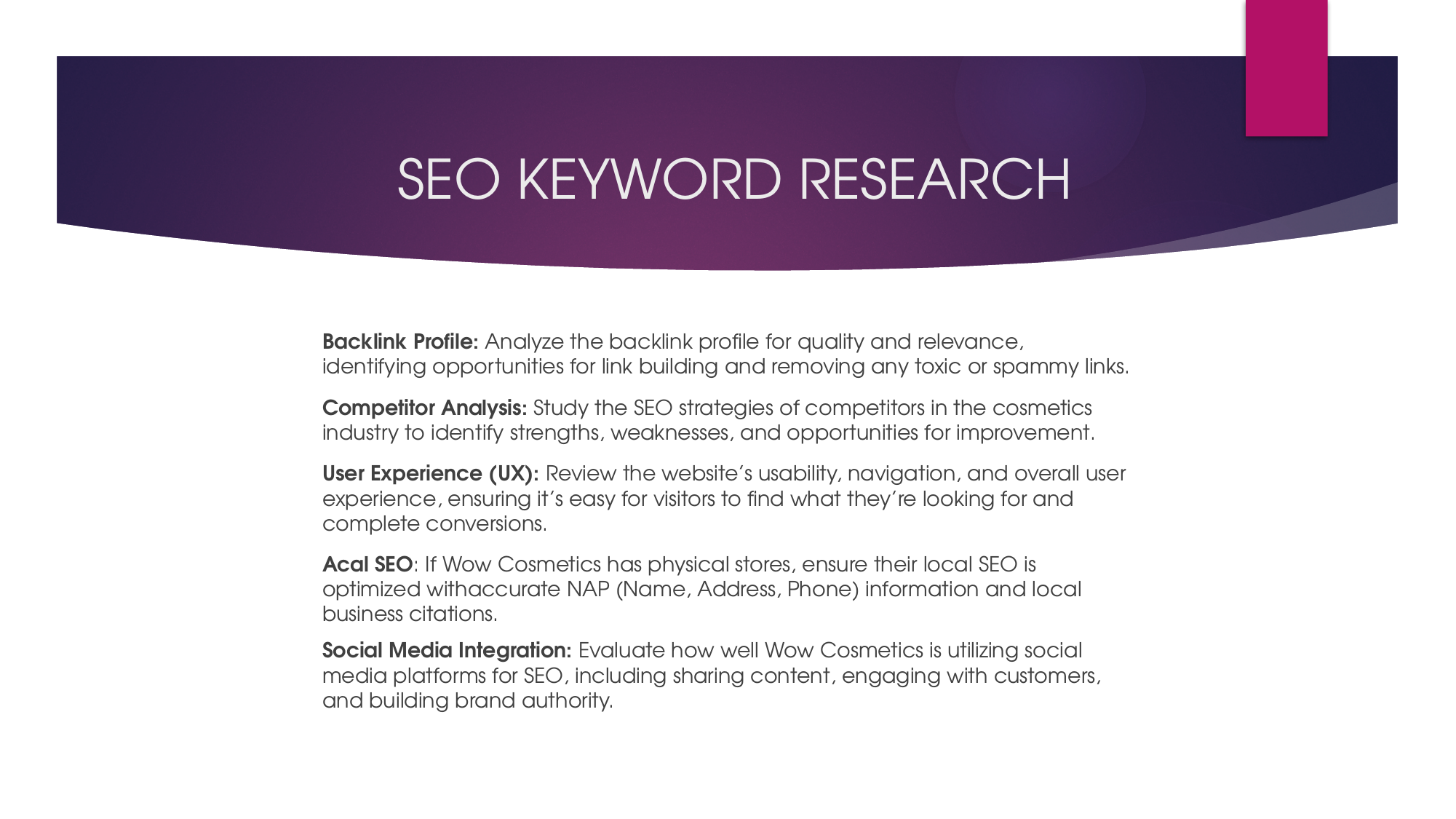

# SEO KEYWORD RESEARCH
Backlink Profile: Analyze the backlink profile for quality and relevance, identifying opportunities for link building and removing any toxic or spammy links.
Competitor Analysis: Study the SEO strategies of competitors in the cosmetics industry to identify strengths, weaknesses, and opportunities for improvement.
User Experience (UX): Review the website’s usability, navigation, and overall user experience, ensuring it’s easy for visitors to find what they’re looking for and complete conversions.
Acal SEO: If Wow Cosmetics has physical stores, ensure their local SEO is optimized withaccurate NAP (Name, Address, Phone) information and local business citations.
Social Media Integration: Evaluate how well Wow Cosmetics is utilizing social media platforms for SEO, including sharing content, engaging with customers, and building brand authority.